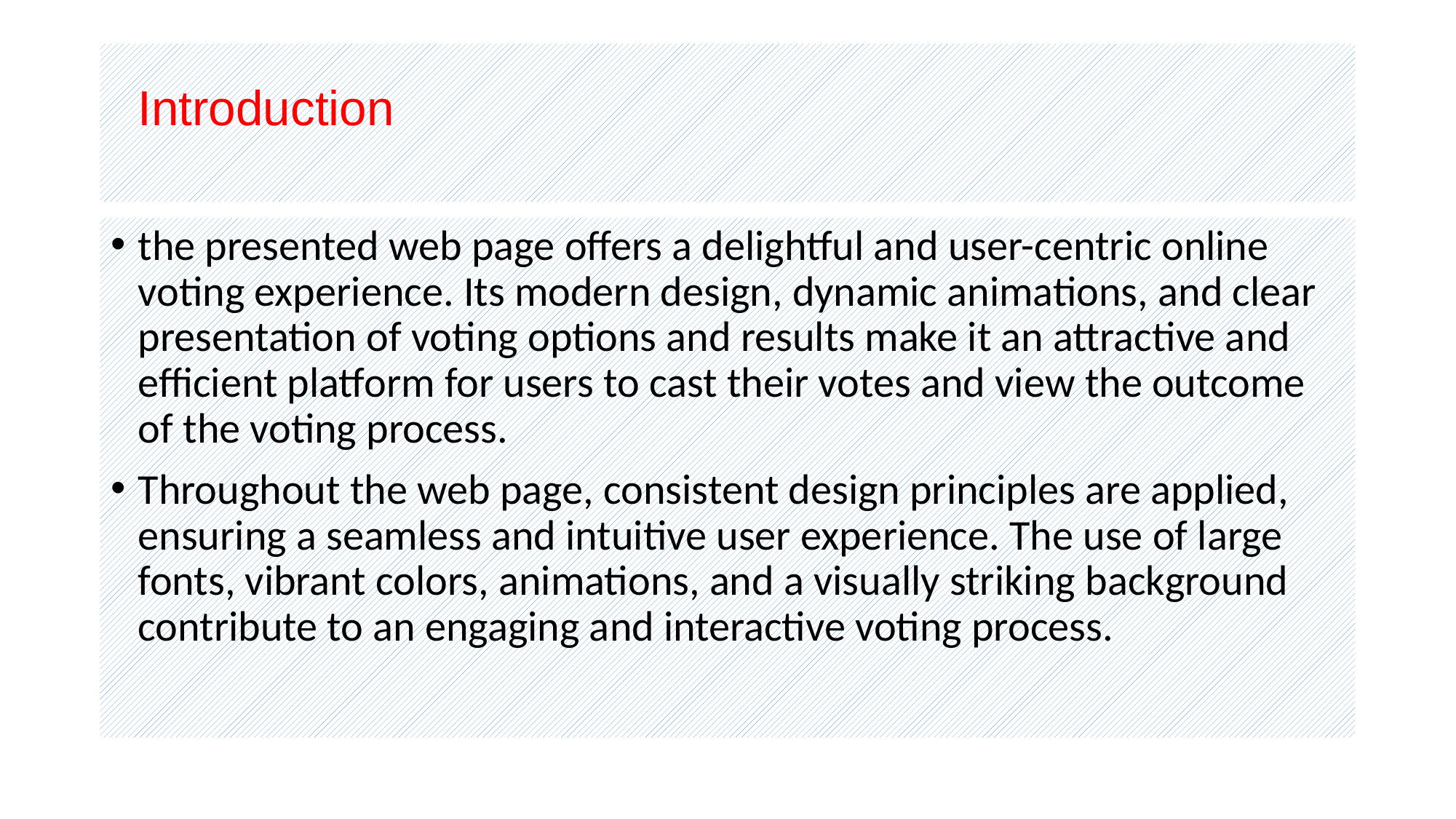

# Introduction
the presented web page offers a delightful and user-centric online voting experience. Its modern design, dynamic animations, and clear presentation of voting options and results make it an attractive and efficient platform for users to cast their votes and view the outcome of the voting process.
Throughout the web page, consistent design principles are applied, ensuring a seamless and intuitive user experience. The use of large fonts, vibrant colors, animations, and a visually striking background contribute to an engaging and interactive voting process.